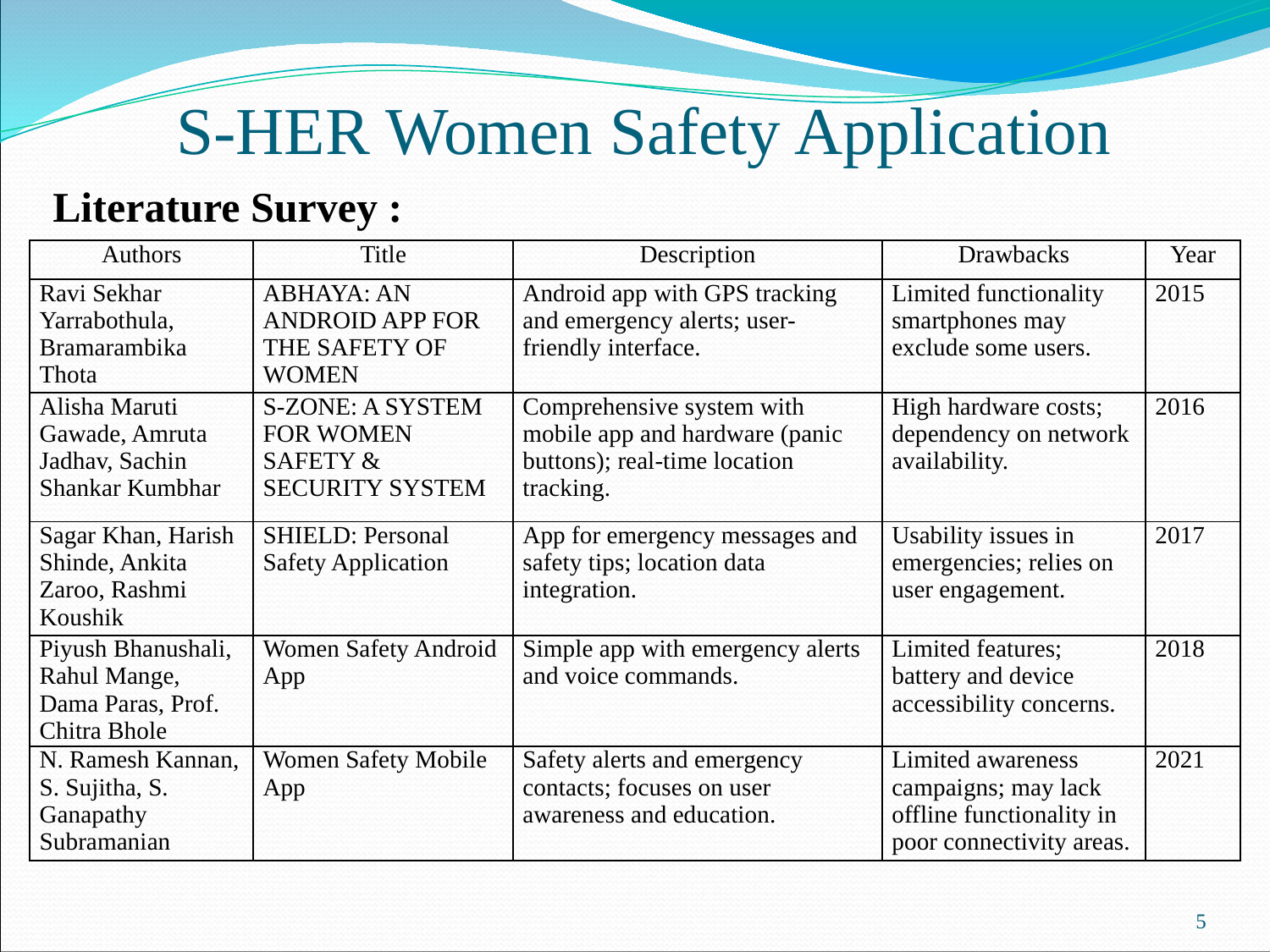

# S-HER Women Safety Application
Literature Survey :

| Authors | Title | Description | Drawbacks | Year |
| --- | --- | --- | --- | --- |
| Ravi Sekhar Yarrabothula, Bramarambika Thota | ABHAYA: AN ANDROID APP FOR THE SAFETY OF WOMEN | Android app with GPS tracking and emergency alerts; user-friendly interface. | Limited functionality smartphones may exclude some users. | 2015 |
| Alisha Maruti Gawade, Amruta Jadhav, Sachin Shankar Kumbhar | S-ZONE: A SYSTEM FOR WOMEN SAFETY & SECURITY SYSTEM | Comprehensive system with mobile app and hardware (panic buttons); real-time location tracking. | High hardware costs; dependency on network availability. | 2016 |
| Sagar Khan, Harish Shinde, Ankita Zaroo, Rashmi Koushik | SHIELD: Personal Safety Application | App for emergency messages and safety tips; location data integration. | Usability issues in emergencies; relies on user engagement. | 2017 |
| Piyush Bhanushali, Rahul Mange, Dama Paras, Prof. Chitra Bhole | Women Safety Android App | Simple app with emergency alerts and voice commands. | Limited features; battery and device accessibility concerns. | 2018 |
| N. Ramesh Kannan, S. Sujitha, S. Ganapathy Subramanian | Women Safety Mobile App | Safety alerts and emergency contacts; focuses on user awareness and education. | Limited awareness campaigns; may lack offline functionality in poor connectivity areas. | 2021 |
5